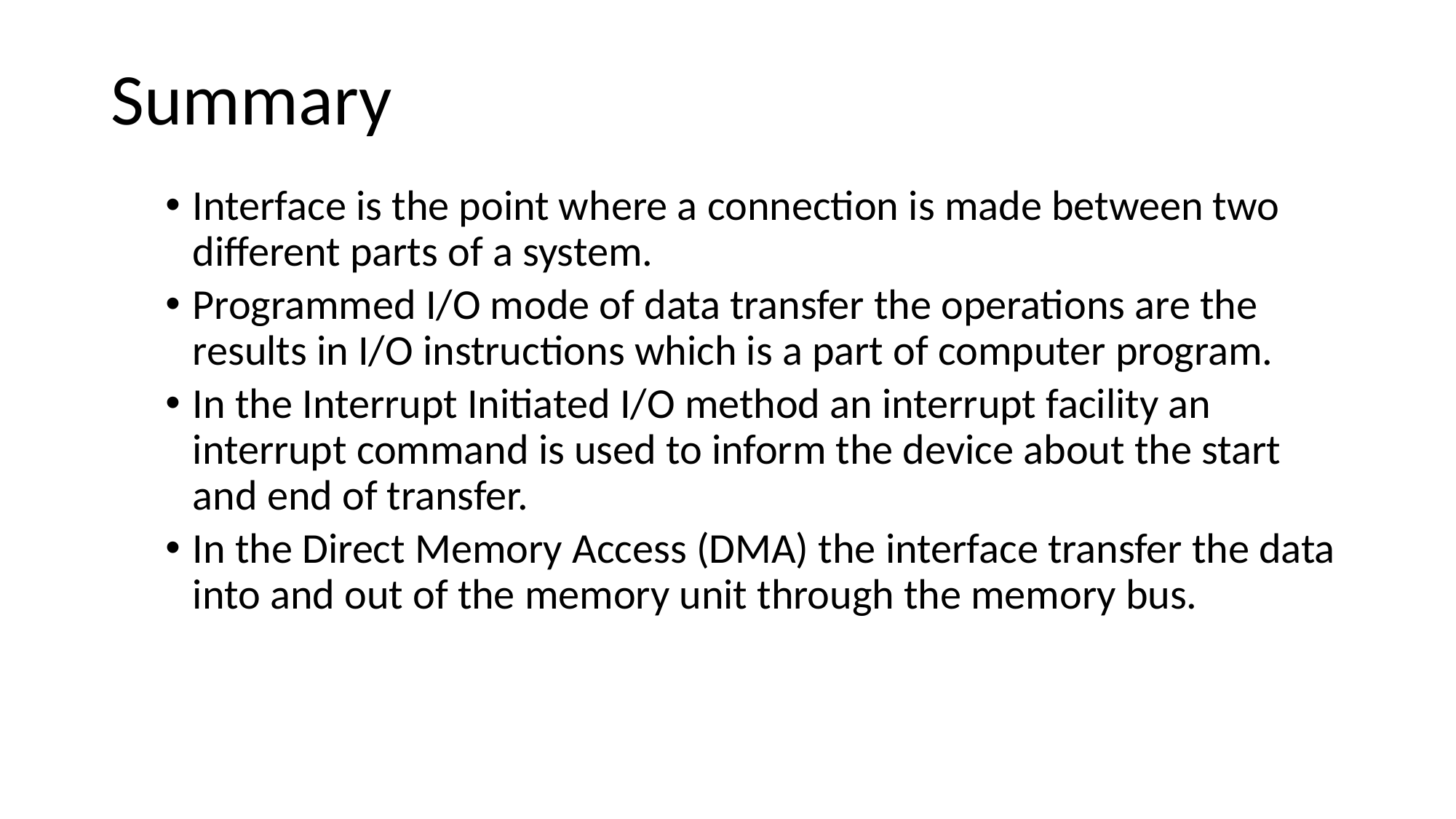

# Summary
Interface is the point where a connection is made between two different parts of a system.
Programmed I/O mode of data transfer the operations are the results in I/O instructions which is a part of computer program.
In the Interrupt Initiated I/O method an interrupt facility an interrupt command is used to inform the device about the start and end of transfer.
In the Direct Memory Access (DMA) the interface transfer the data into and out of the memory unit through the memory bus.